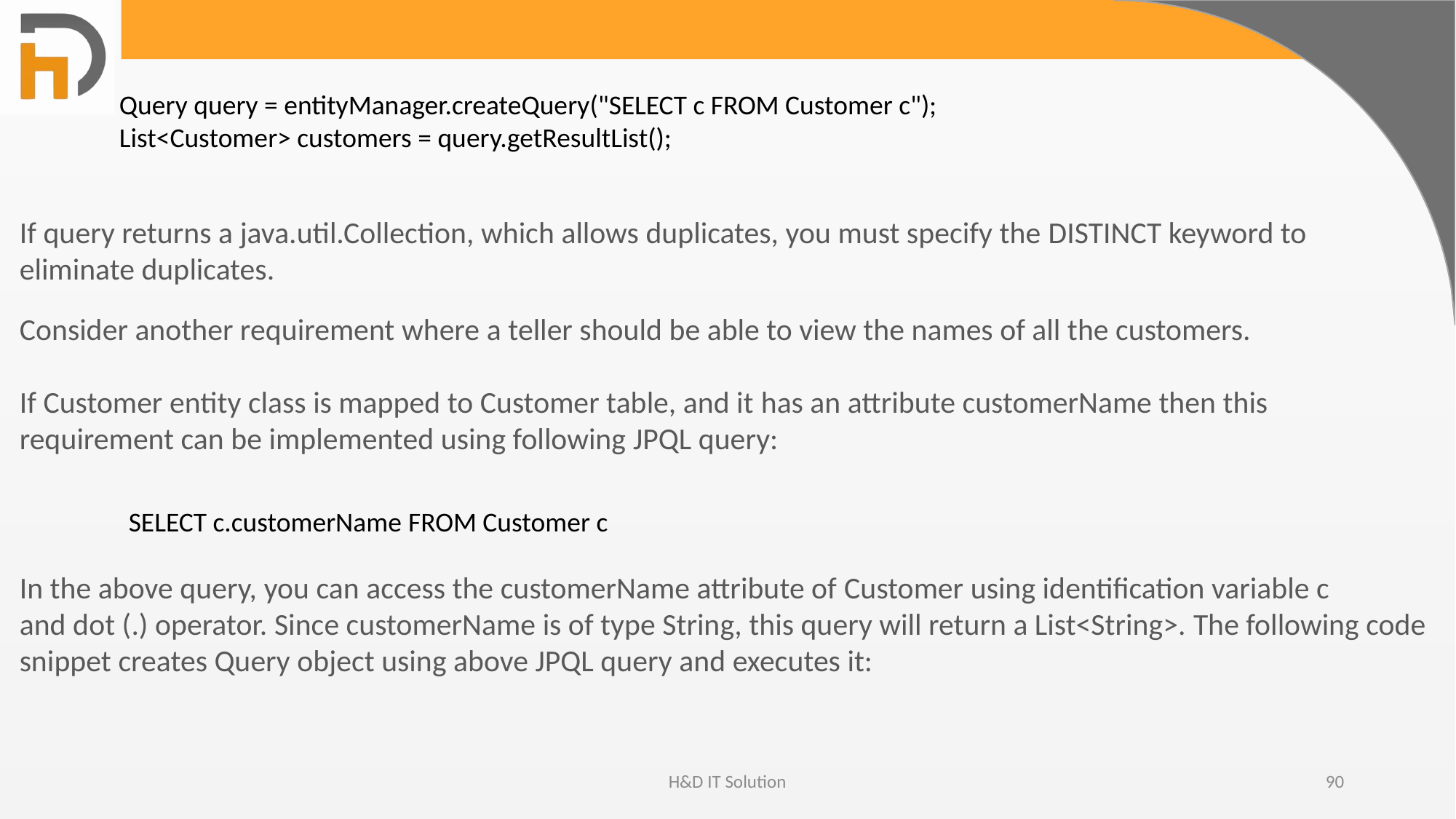

Query query = entityManager.createQuery("SELECT c FROM Customer c");
List<Customer> customers = query.getResultList();
If query returns a java.util.Collection, which allows duplicates, you must specify the DISTINCT keyword to eliminate duplicates.
Consider another requirement where a teller should be able to view the names of all the customers.

If Customer entity class is mapped to Customer table, and it has an attribute customerName then this requirement can be implemented using following JPQL query:
SELECT c.customerName FROM Customer c
In the above query, you can access the customerName attribute of Customer using identification variable c and dot (.) operator. Since customerName is of type String, this query will return a List<String>. The following code snippet creates Query object using above JPQL query and executes it:
H&D IT Solution
90